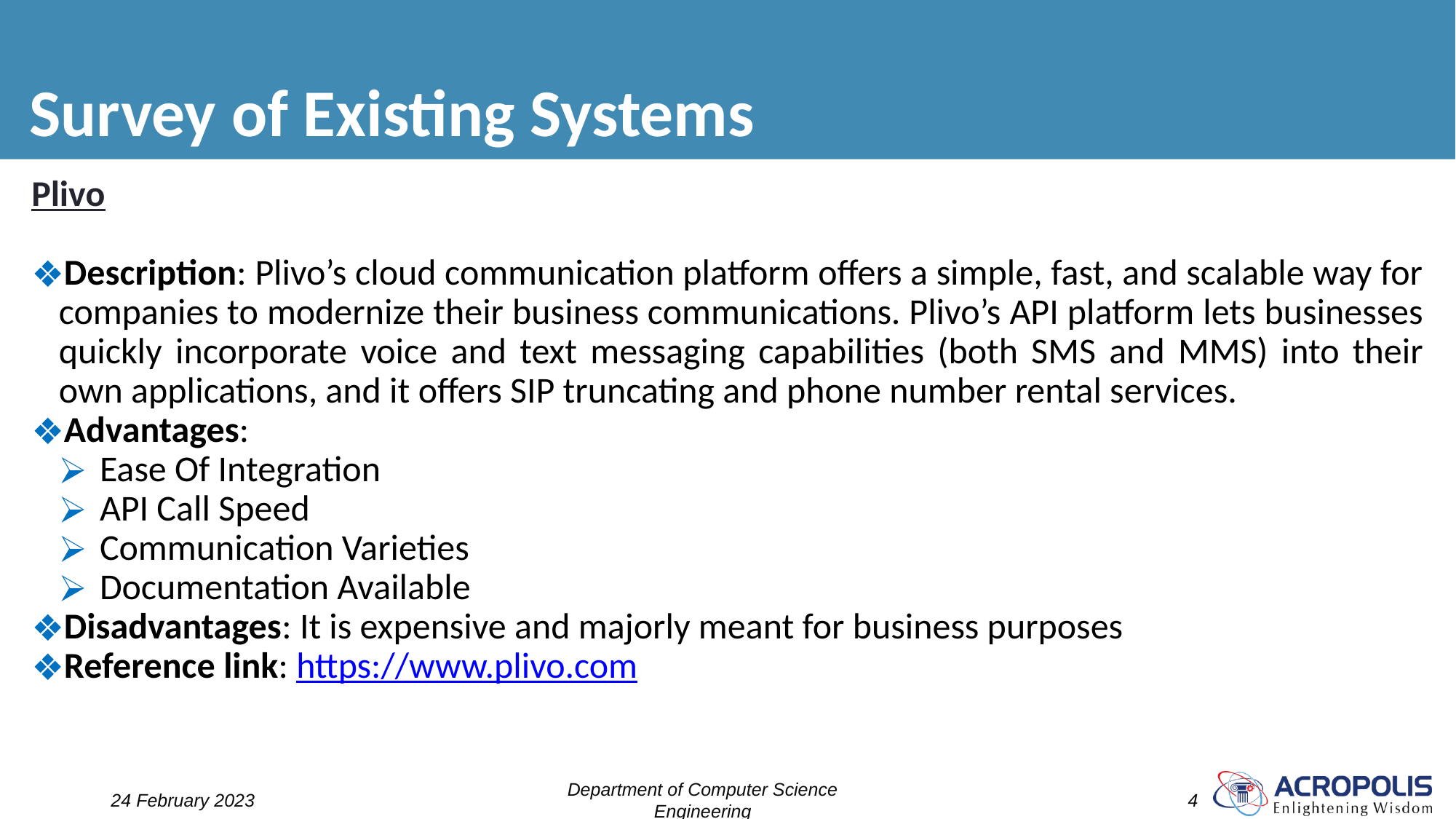

# Survey of Existing Systems
Plivo

Description: Plivo’s cloud communication platform offers a simple, fast, and scalable way for companies to modernize their business communications. Plivo’s API platform lets businesses quickly incorporate voice and text messaging capabilities (both SMS and MMS) into their own applications, and it offers SIP truncating and phone number rental services.
Advantages:
Ease Of Integration
API Call Speed
Communication Varieties
Documentation Available
Disadvantages: It is expensive and majorly meant for business purposes
Reference link: https://www.plivo.com

24 February 2023
Department of Computer Science Engineering
4